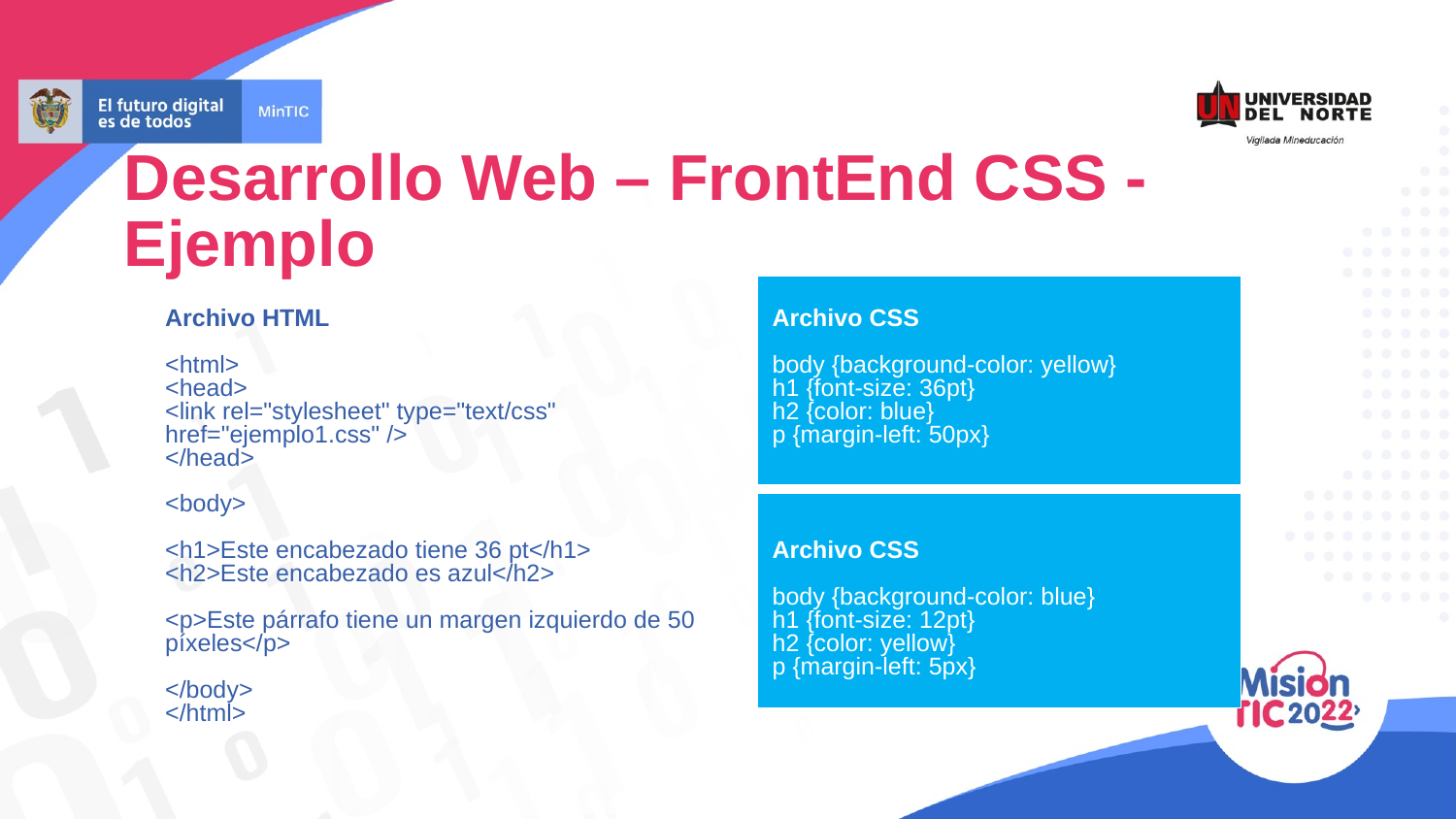

Desarrollo Web – FrontEnd CSS - Ejemplo

Archivo HTML

<html>
<head>
<link rel="stylesheet" type="text/css" href="ejemplo1.css" />
</head>

<body>

<h1>Este encabezado tiene 36 pt</h1>
<h2>Este encabezado es azul</h2>

<p>Este párrafo tiene un margen izquierdo de 50 píxeles</p>

</body>
</html>
Archivo CSS

body {background-color: yellow}
h1 {font-size: 36pt}
h2 {color: blue}
p {margin-left: 50px}

Archivo CSS

body {background-color: blue}
h1 {font-size: 12pt}
h2 {color: yellow}
p {margin-left: 5px}